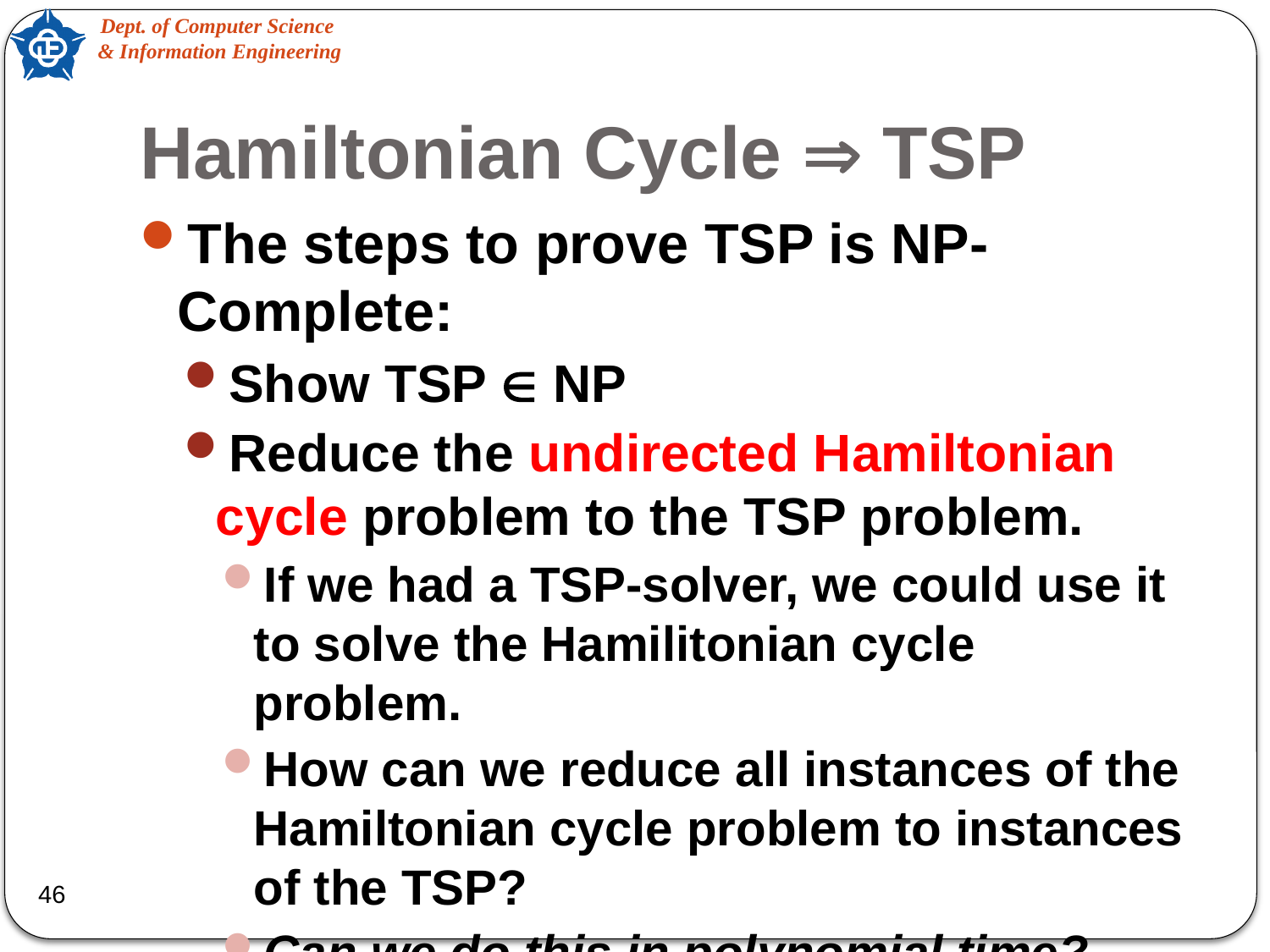

# Hamiltonian Cycle ⇒ TSP
The steps to prove TSP is NP-Complete:
Show TSP ∈ NP
Reduce the undirected Hamiltonian cycle problem to the TSP problem.
If we had a TSP-solver, we could use it to solve the Hamilitonian cycle problem.
How can we reduce all instances of the Hamiltonian cycle problem to instances of the TSP?
Can we do this in polynomial time?
46